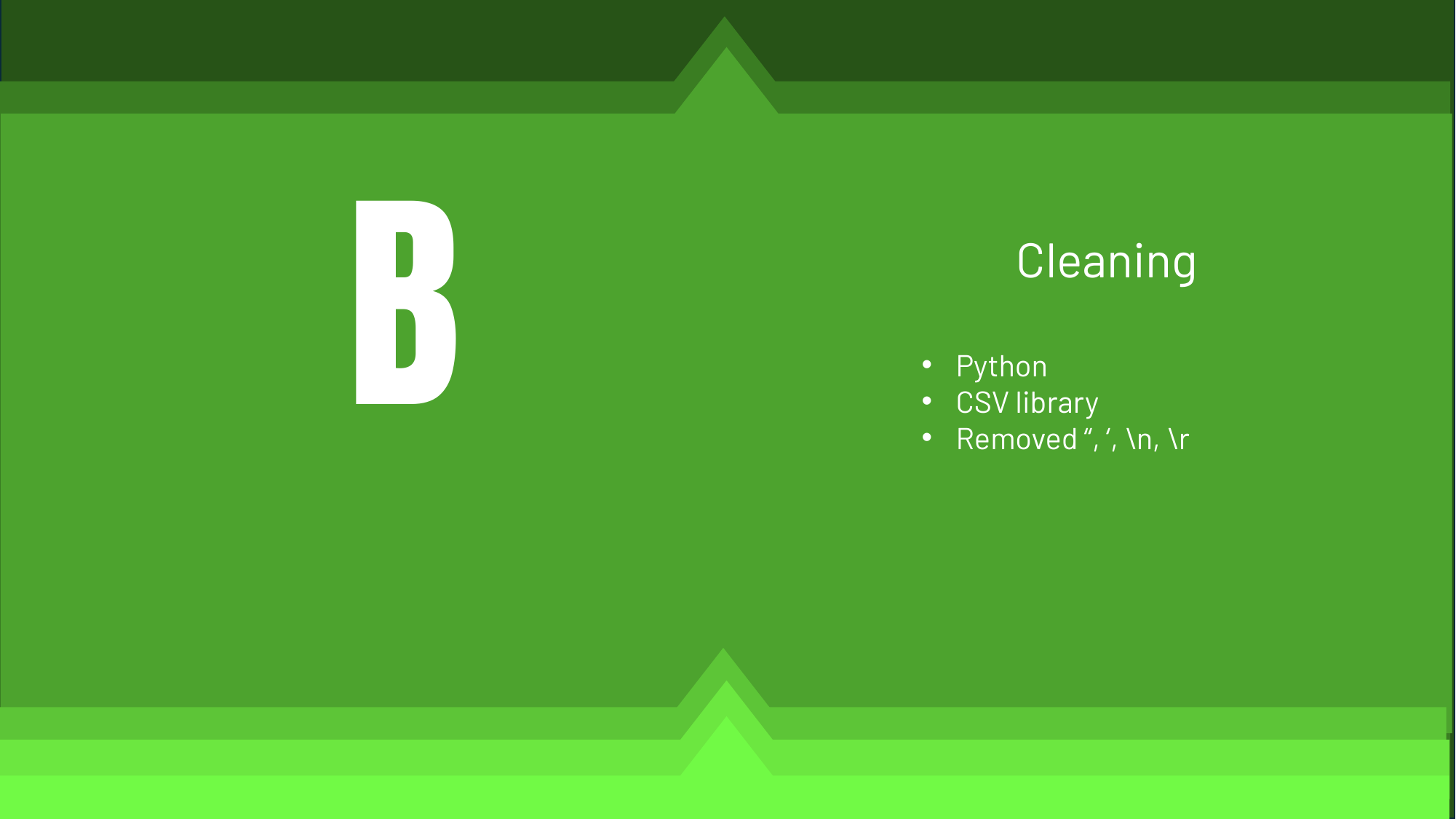

A

Size
1.9 million instances

42 attributes

C

Skew
Few ESERO

Fewer SERO

B

Missing Values
3.4 million missing

7 main attributes

A
Random Sampling
Stratified
0.5%
Repair Order (ESERO + SERO)

B
Cleaning
Python
CSV library
Removed “, ‘, \n, \r

C
Attribute Removal
ID
Address
Agency
HAZMAT
Search specifics

D
Extraction
Description
Alcohol revamp
Speeding

E
Splitting
Stratified
80-20 split